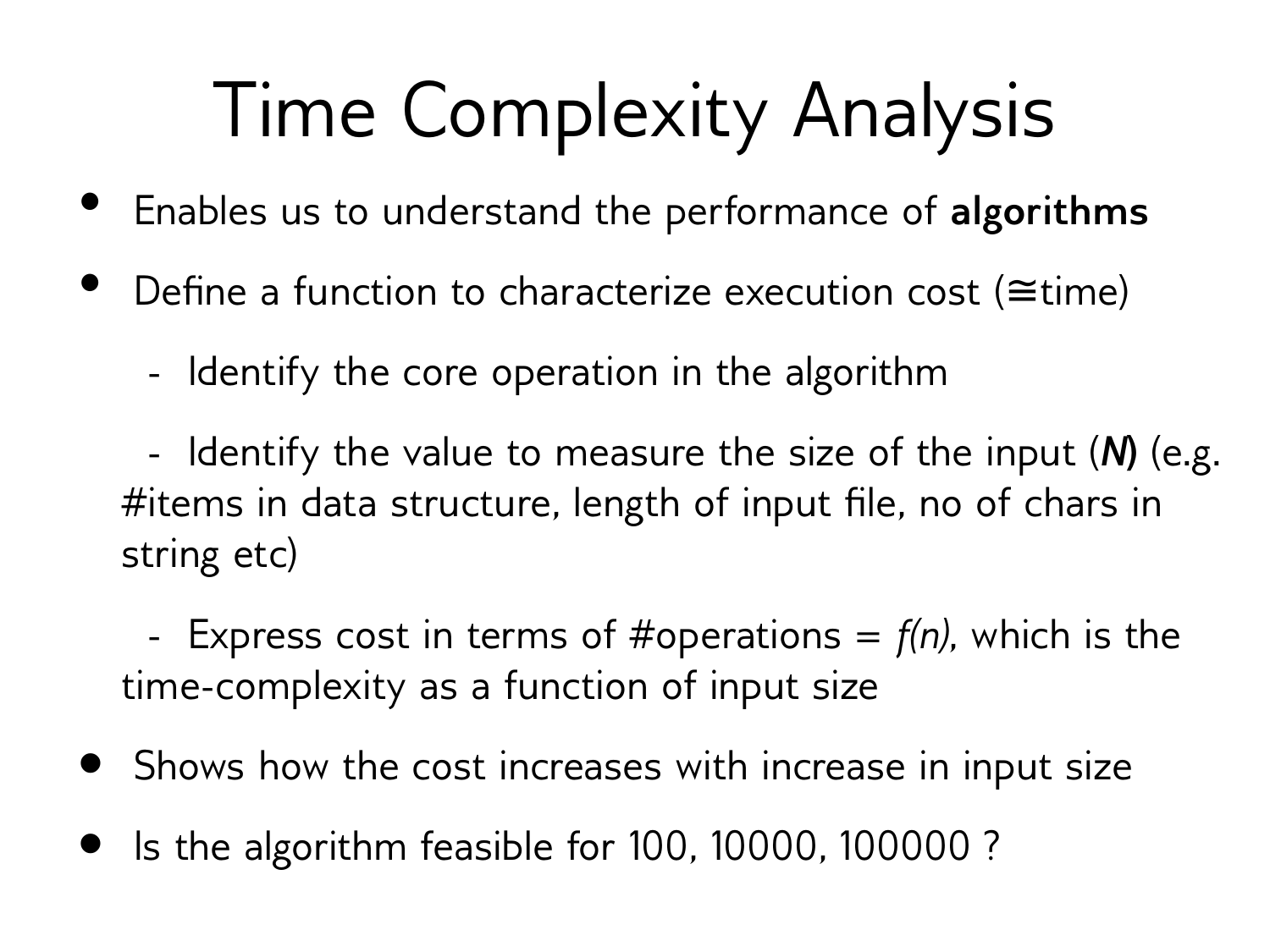

# Time Complexity Analysis
Enables us to understand the performance of algorithms
Define a function to characterize execution cost (≅time)
  -  Identify the core operation in the algorithm
  -  Identify the value to measure the size of the input (N) (e.g. #items in data structure, length of input file, no of chars in string etc)
  -  Express cost in terms of #operations = f(n), which is the time-complexity as a function of input size
Shows how the cost increases with increase in input size
Is the algorithm feasible for 100, 10000, 100000 ?